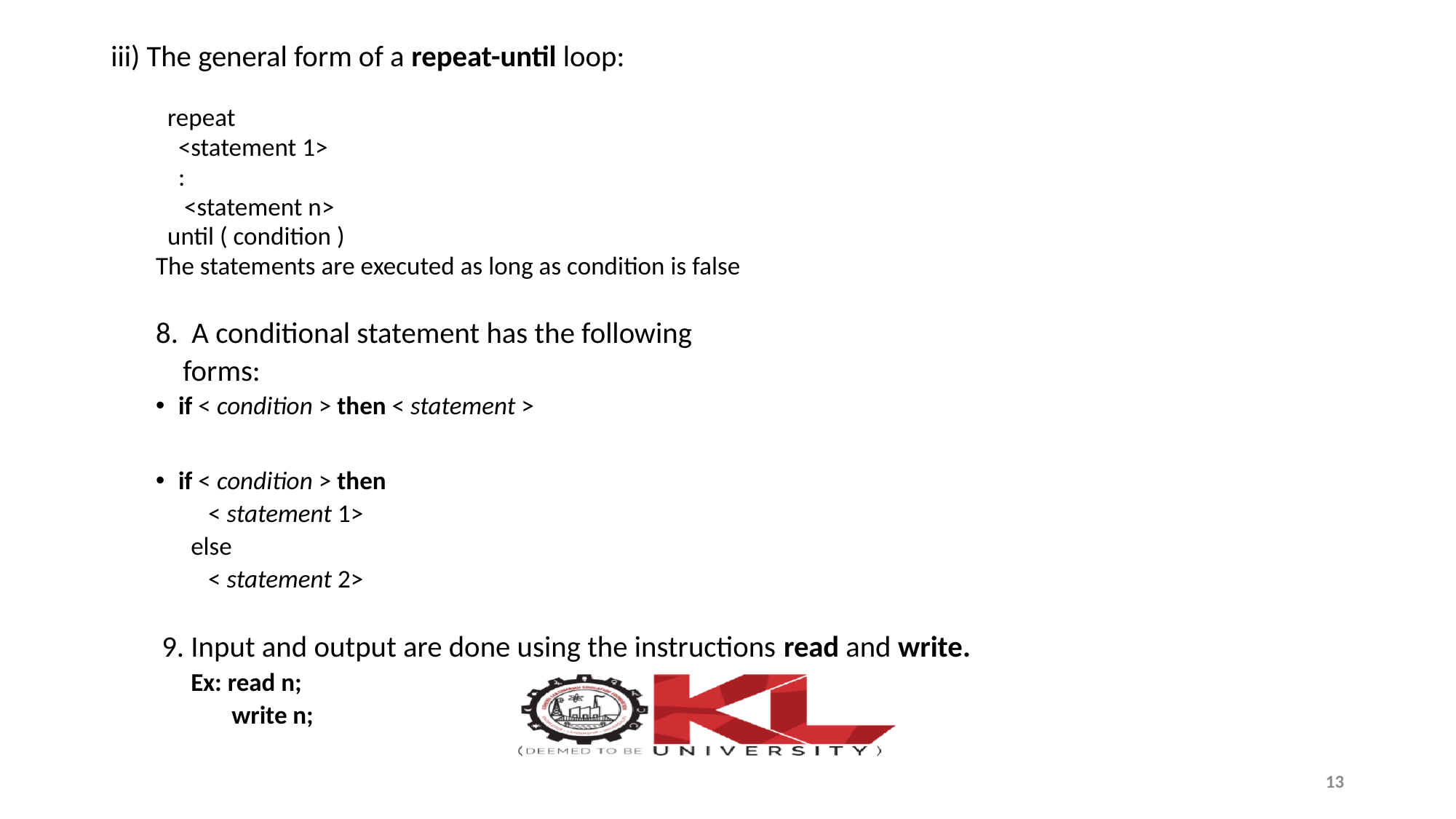

iii) The general form of a repeat-until loop:

  repeat
			<statement 1>
				:
			 <statement n>
  until ( condition )
The statements are executed as long as condition is false

8.  A conditional statement has the following
    forms:
if < condition > then < statement >

if < condition > then
         < statement 1>
      else
         < statement 2>

 9. Input and output are done using the instructions read and write.
      Ex: read n;
             write n;

13